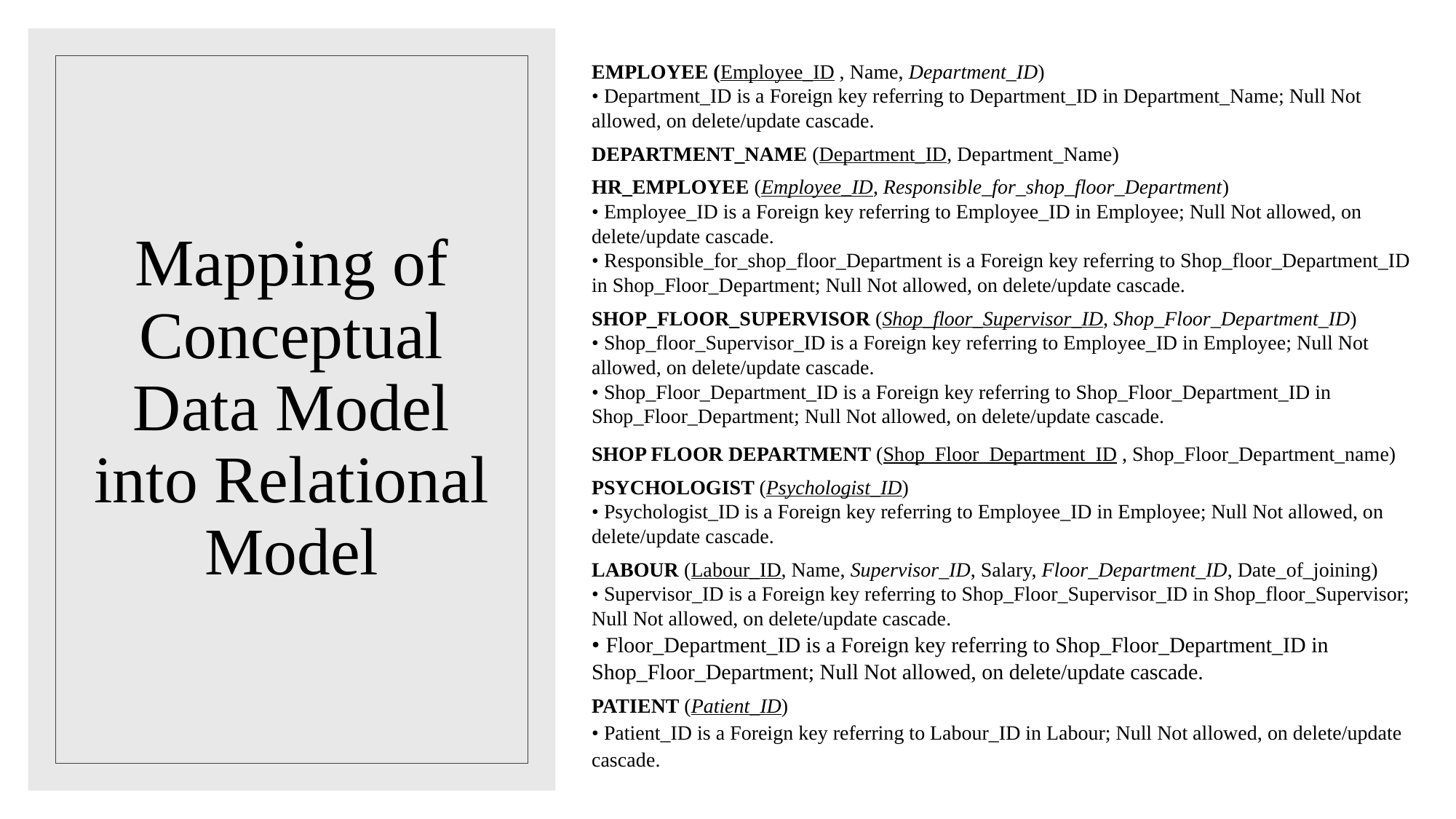

EMPLOYEE (Employee_ID , Name, Department_ID)
• Department_ID is a Foreign key referring to Department_ID in Department_Name; Null Not allowed, on delete/update cascade.
DEPARTMENT_NAME (Department_ID, Department_Name)
HR_EMPLOYEE (Employee_ID, Responsible_for_shop_floor_Department)
• Employee_ID is a Foreign key referring to Employee_ID in Employee; Null Not allowed, on delete/update cascade.
• Responsible_for_shop_floor_Department is a Foreign key referring to Shop_floor_Department_ID in Shop_Floor_Department; Null Not allowed, on delete/update cascade.
SHOP_FLOOR_SUPERVISOR (Shop_floor_Supervisor_ID, Shop_Floor_Department_ID)
• Shop_floor_Supervisor_ID is a Foreign key referring to Employee_ID in Employee; Null Not allowed, on delete/update cascade.
• Shop_Floor_Department_ID is a Foreign key referring to Shop_Floor_Department_ID in Shop_Floor_Department; Null Not allowed, on delete/update cascade.
SHOP FLOOR DEPARTMENT (Shop_Floor_Department_ID , Shop_Floor_Department_name)
PSYCHOLOGIST (Psychologist_ID)
• Psychologist_ID is a Foreign key referring to Employee_ID in Employee; Null Not allowed, on delete/update cascade.
LABOUR (Labour_ID, Name, Supervisor_ID, Salary, Floor_Department_ID, Date_of_joining)
• Supervisor_ID is a Foreign key referring to Shop_Floor_Supervisor_ID in Shop_floor_Supervisor; Null Not allowed, on delete/update cascade.
• Floor_Department_ID is a Foreign key referring to Shop_Floor_Department_ID in Shop_Floor_Department; Null Not allowed, on delete/update cascade.
PATIENT (Patient_ID)
• Patient_ID is a Foreign key referring to Labour_ID in Labour; Null Not allowed, on delete/update cascade.

# Mapping of Conceptual Data Model into Relational Model